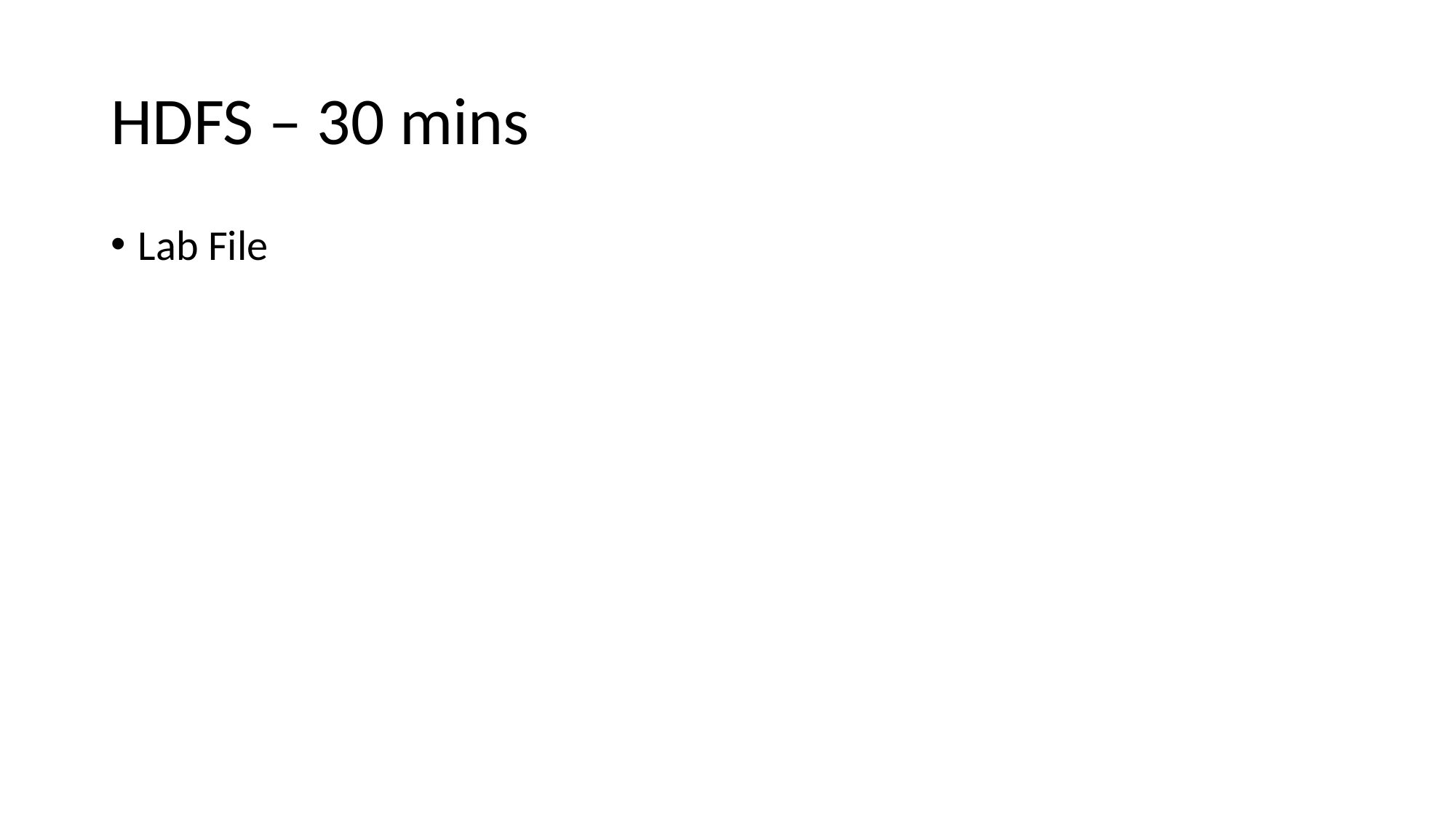

# HDFS – 30 mins
Lab File